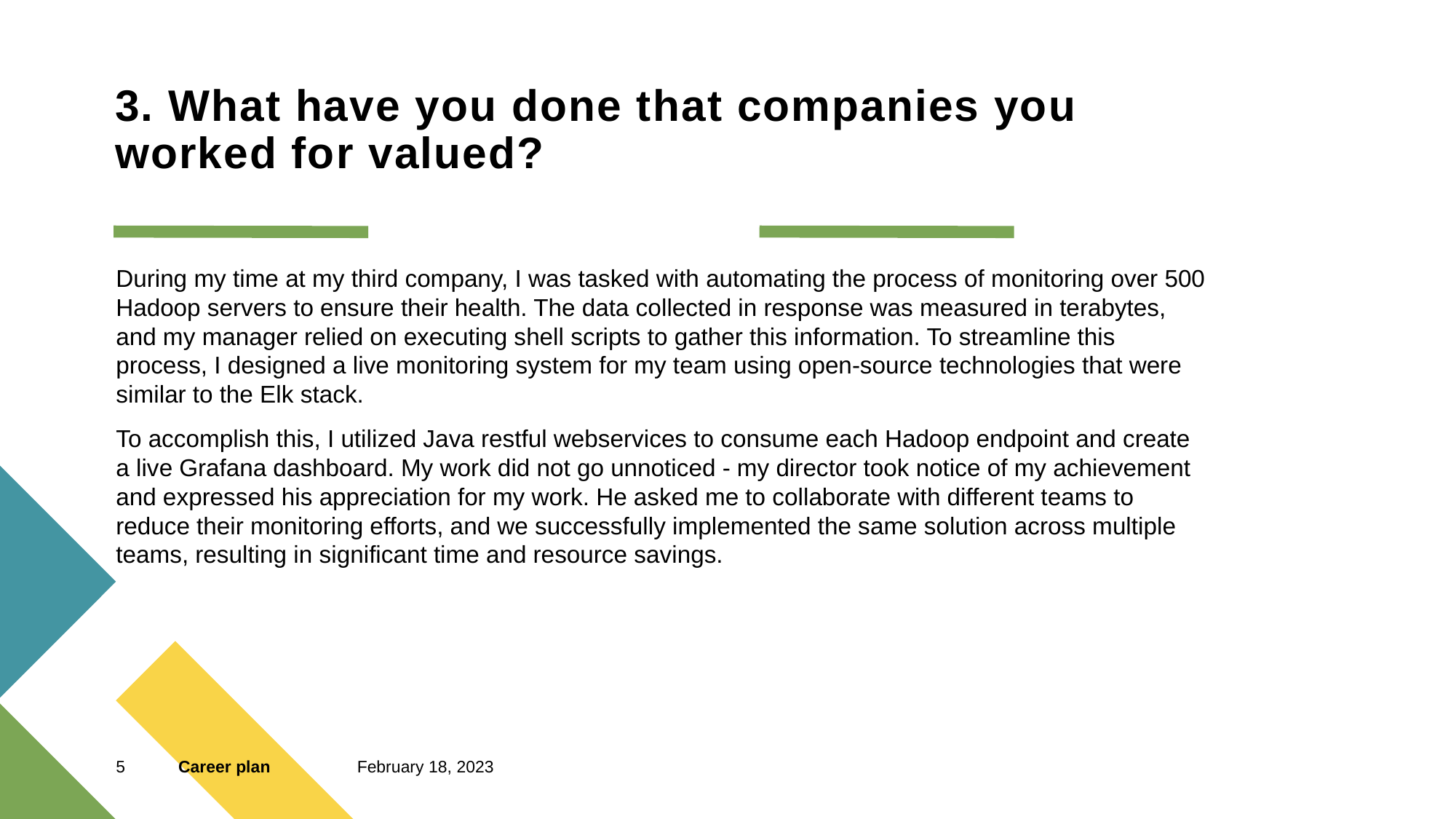

# 3. What have you done that companies you worked for valued?
During my time at my third company, I was tasked with automating the process of monitoring over 500 Hadoop servers to ensure their health. The data collected in response was measured in terabytes, and my manager relied on executing shell scripts to gather this information. To streamline this process, I designed a live monitoring system for my team using open-source technologies that were similar to the Elk stack.
To accomplish this, I utilized Java restful webservices to consume each Hadoop endpoint and create a live Grafana dashboard. My work did not go unnoticed - my director took notice of my achievement and expressed his appreciation for my work. He asked me to collaborate with different teams to reduce their monitoring efforts, and we successfully implemented the same solution across multiple teams, resulting in significant time and resource savings.
5
Career plan
February 18, 2023